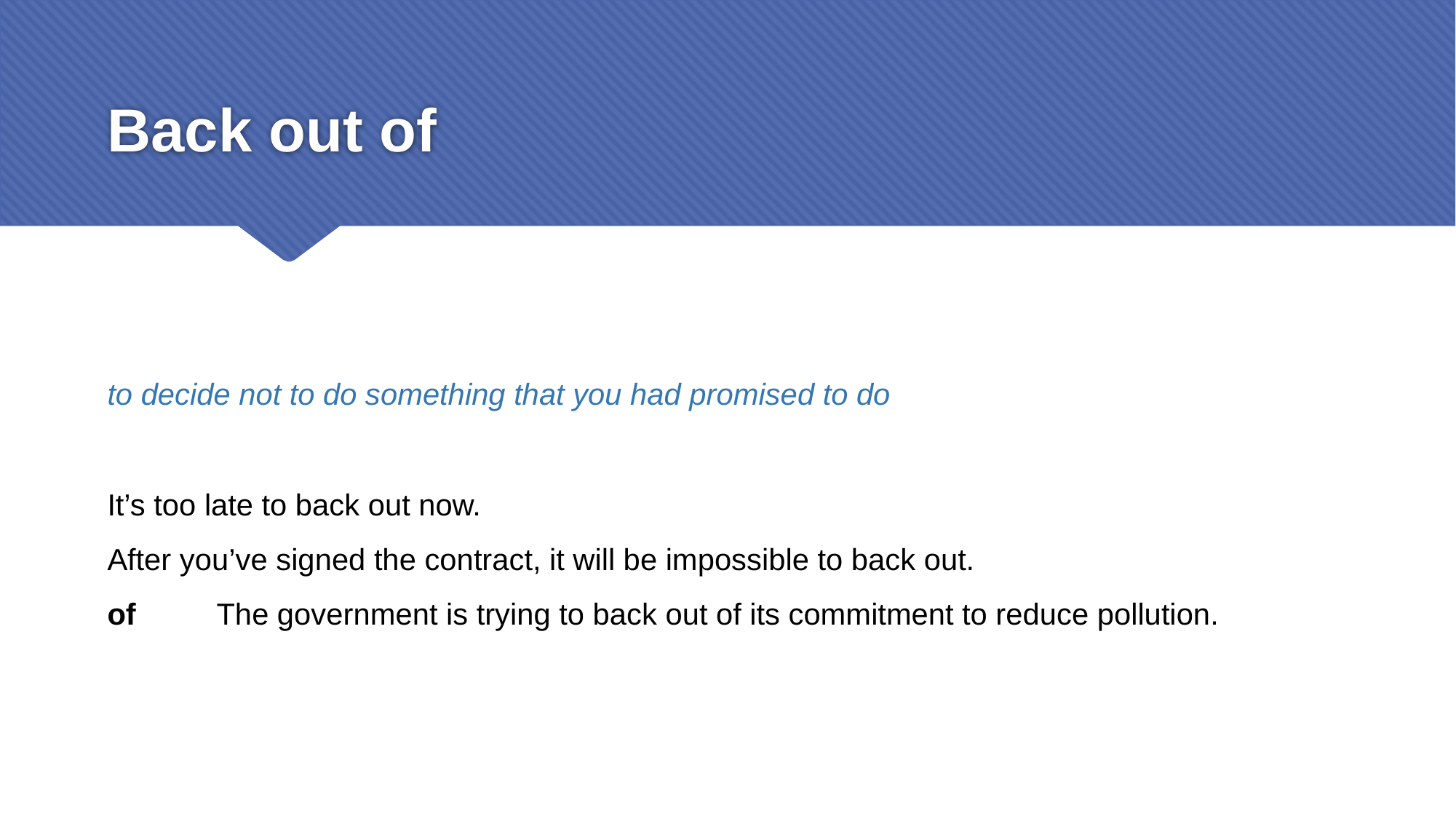

# Back out of
to decide not to do something that you had promised to do
It’s too late to back out now.
After you’ve signed the contract, it will be impossible to back out.
of 	The government is trying to back out of its commitment to reduce pollution.